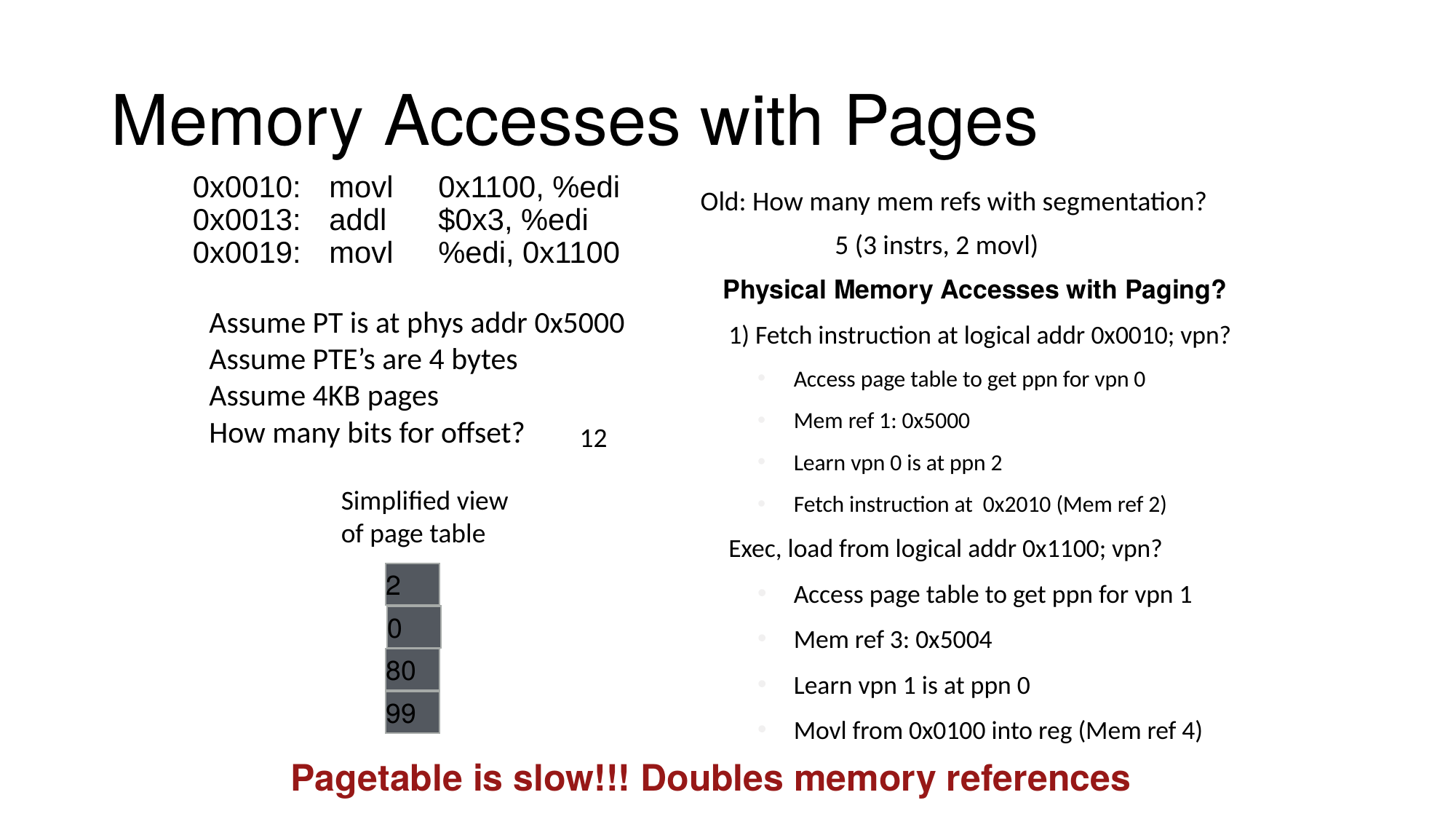

# Memory Accesses with Pages
0x0010:	movl	0x1100, %edi
0x0013:	addl	$0x3, %edi
0x0019:	movl	%edi, 0x1100
Old: How many mem refs with segmentation?
5 (3 instrs, 2 movl)
Physical Memory Accesses with Paging?
 1) Fetch instruction at logical addr 0x0010; vpn?
Access page table to get ppn for vpn 0
Mem ref 1: 0x5000
Learn vpn 0 is at ppn 2
Fetch instruction at  0x2010 (Mem ref 2)
 Exec, load from logical addr 0x1100; vpn?
Access page table to get ppn for vpn 1
Mem ref 3: 0x5004
Learn vpn 1 is at ppn 0
Movl from 0x0100 into reg (Mem ref 4)

Assume PT is at phys addr 0x5000
Assume PTE’s are 4 bytes
Assume 4KB pages
How many bits for offset?
12
Simplified view
of page table
2
0
80
99
Pagetable is slow!!! Doubles memory references